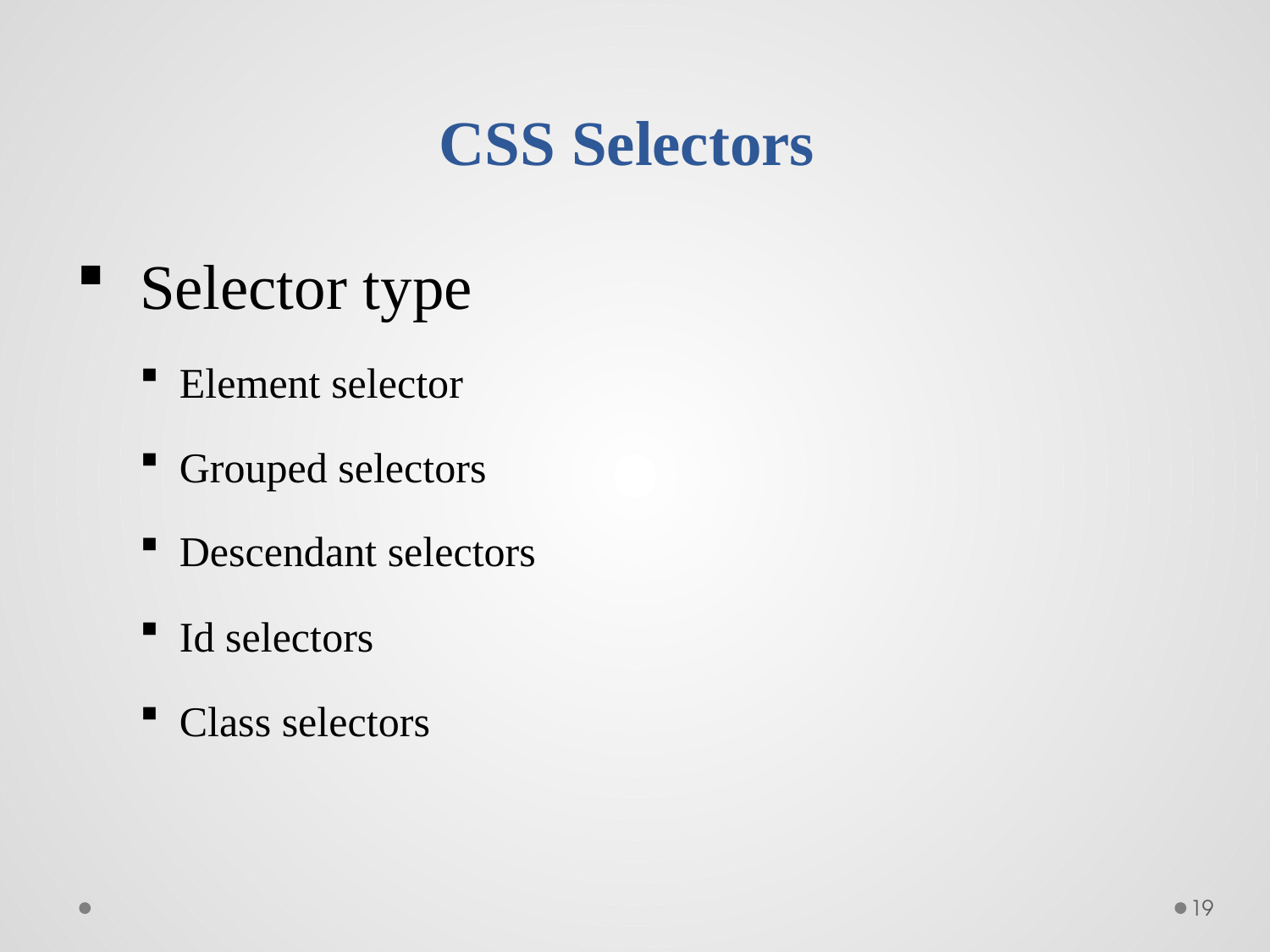

# CSS Selectors
 Selector type
Element selector
Grouped selectors
Descendant selectors
Id selectors
Class selectors

19